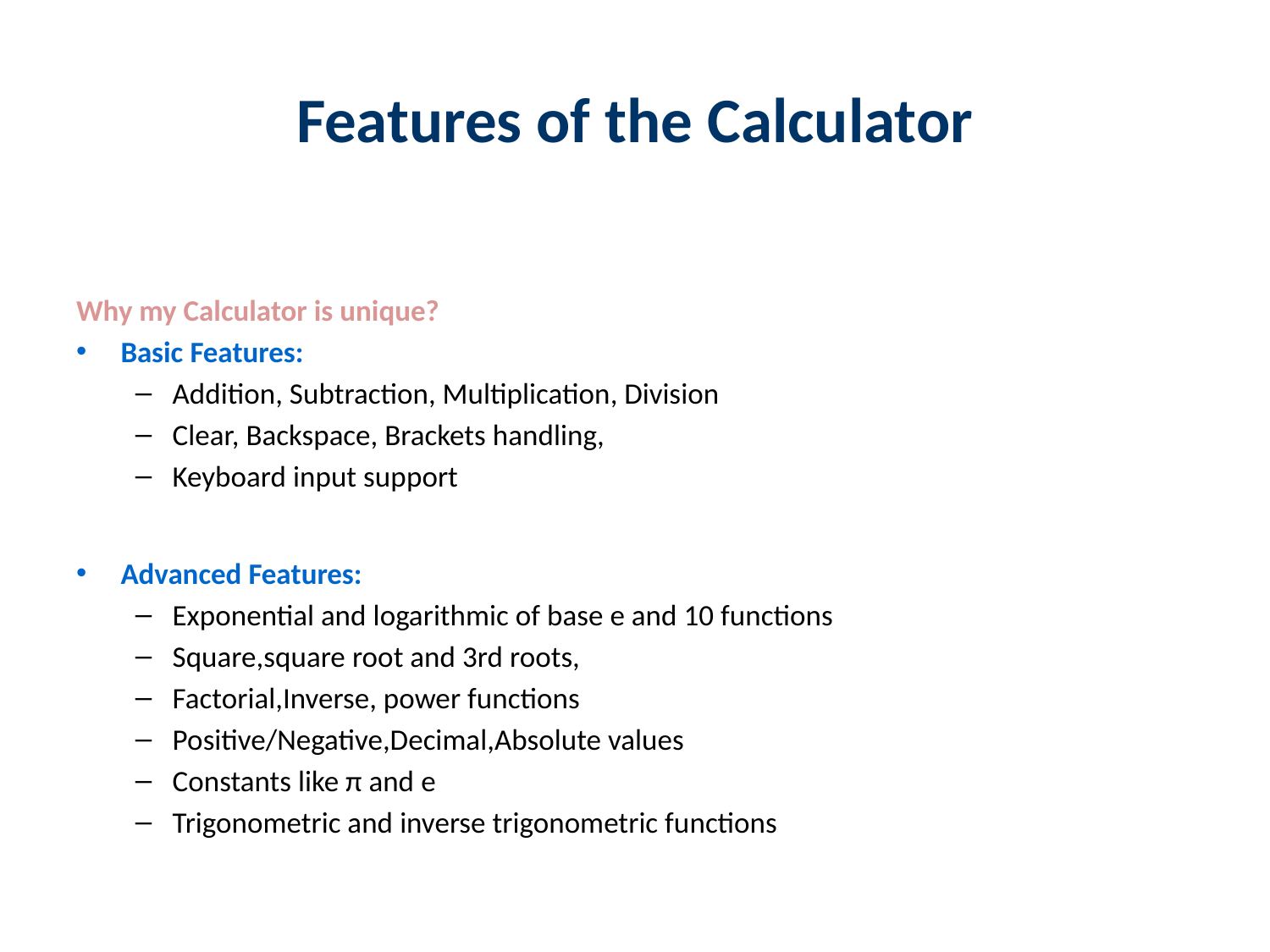

# Features of the Calculator

Why my Calculator is unique?
Basic Features:
Addition, Subtraction, Multiplication, Division
Clear, Backspace, Brackets handling,
Keyboard input support

Advanced Features:
Exponential and logarithmic of base e and 10 functions
Square,square root and 3rd roots,
Factorial,Inverse, power functions
Positive/Negative,Decimal,Absolute values
Constants like π and e
Trigonometric and inverse trigonometric functions